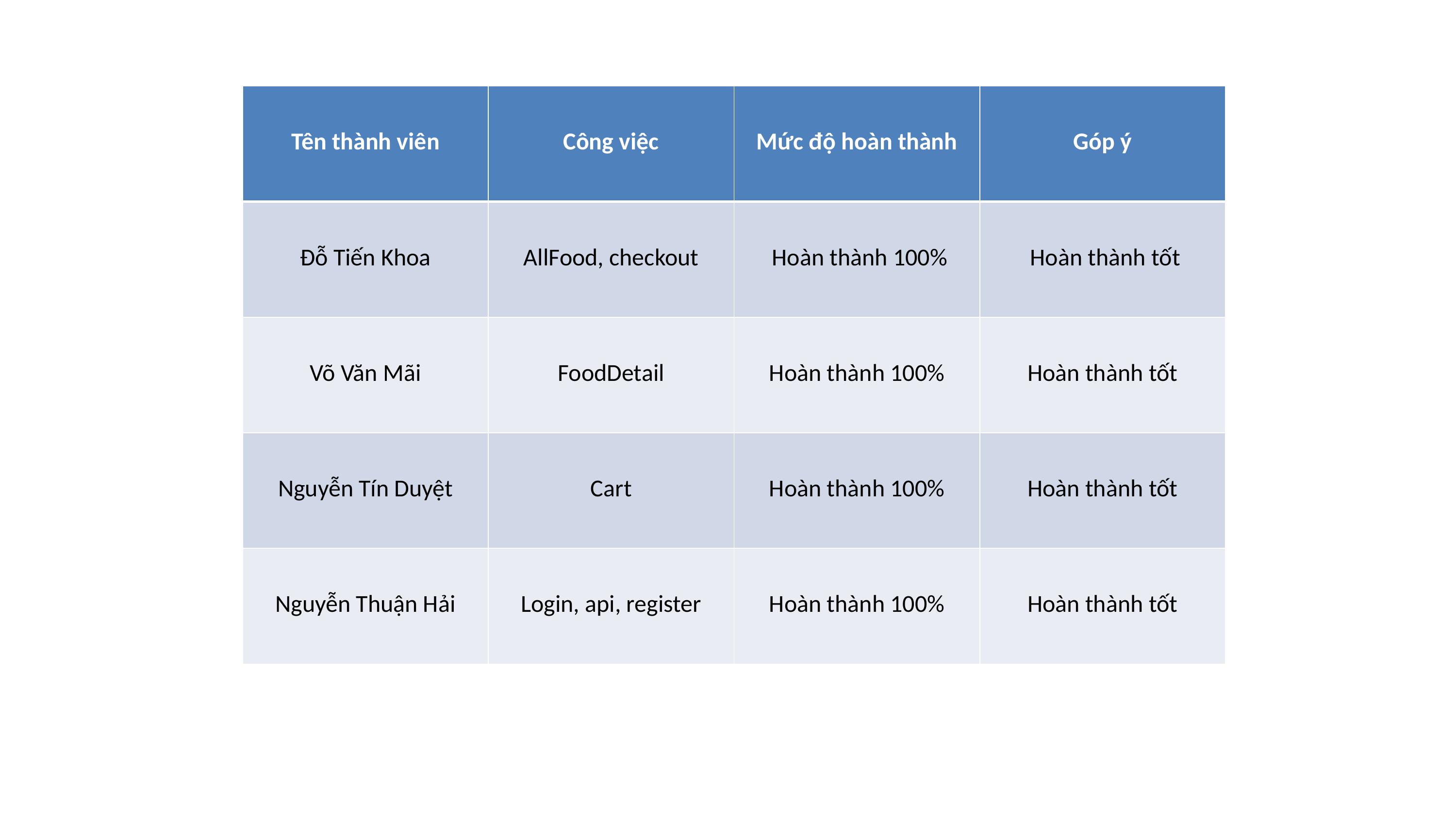

| Tên thành viên | Công việc | Mức độ hoàn thành | Góp ý |
| --- | --- | --- | --- |
| Đỗ Tiến Khoa | AllFood, checkout | Hoàn thành 100% | Hoàn thành tốt |
| Võ Văn Mãi | FoodDetail | Hoàn thành 100% | Hoàn thành tốt |
| Nguyễn Tín Duyệt | Cart | Hoàn thành 100% | Hoàn thành tốt |
| Nguyễn Thuận Hải | Login, api, register | Hoàn thành 100% | Hoàn thành tốt |